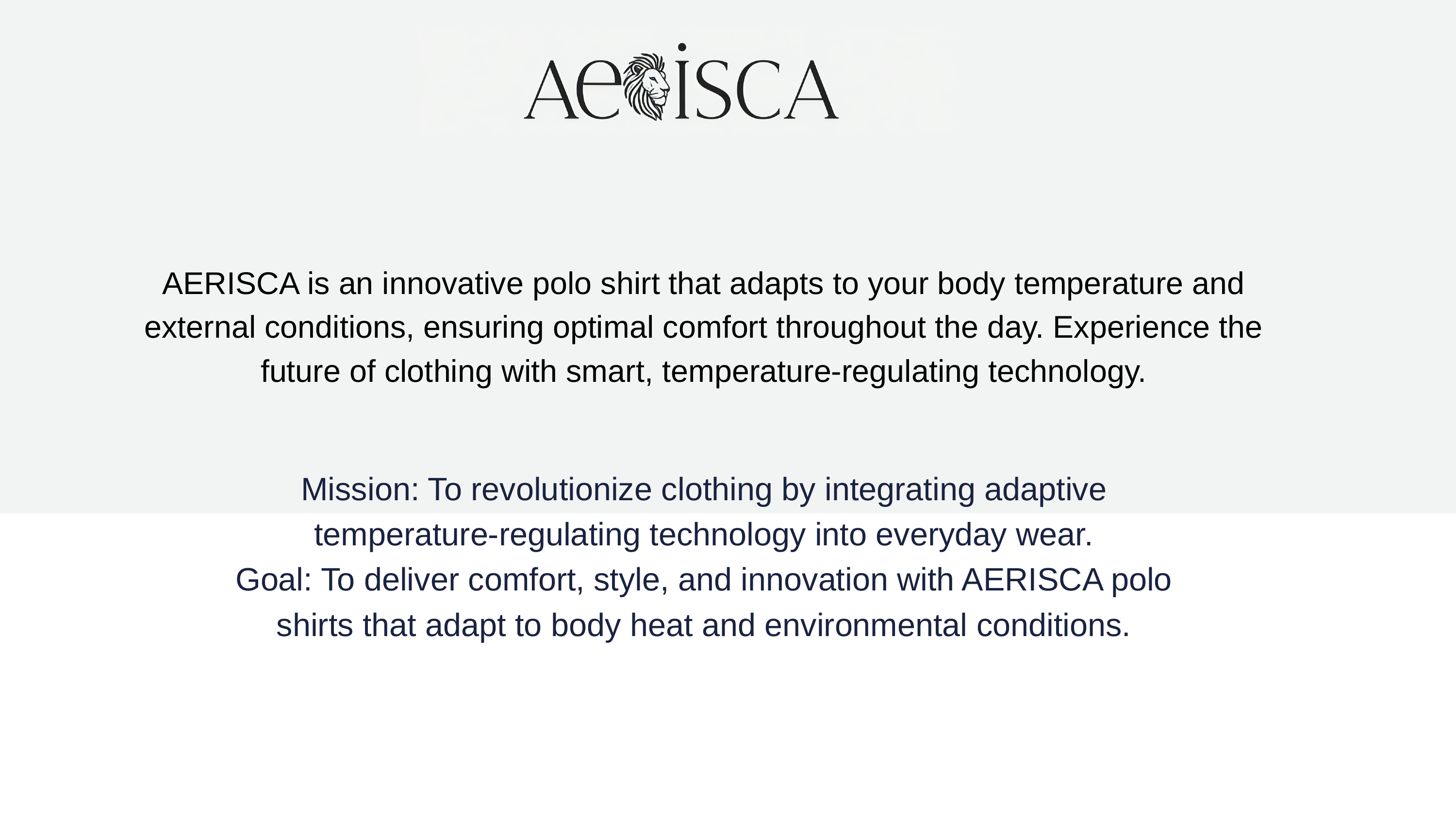

AERISCA is an innovative polo shirt that adapts to your body temperature and external conditions, ensuring optimal comfort throughout the day. Experience the future of clothing with smart, temperature-regulating technology.

Mission: To revolutionize clothing by integrating adaptive temperature-regulating technology into everyday wear.
Goal: To deliver comfort, style, and innovation with AERISCA polo shirts that adapt to body heat and environmental conditions.